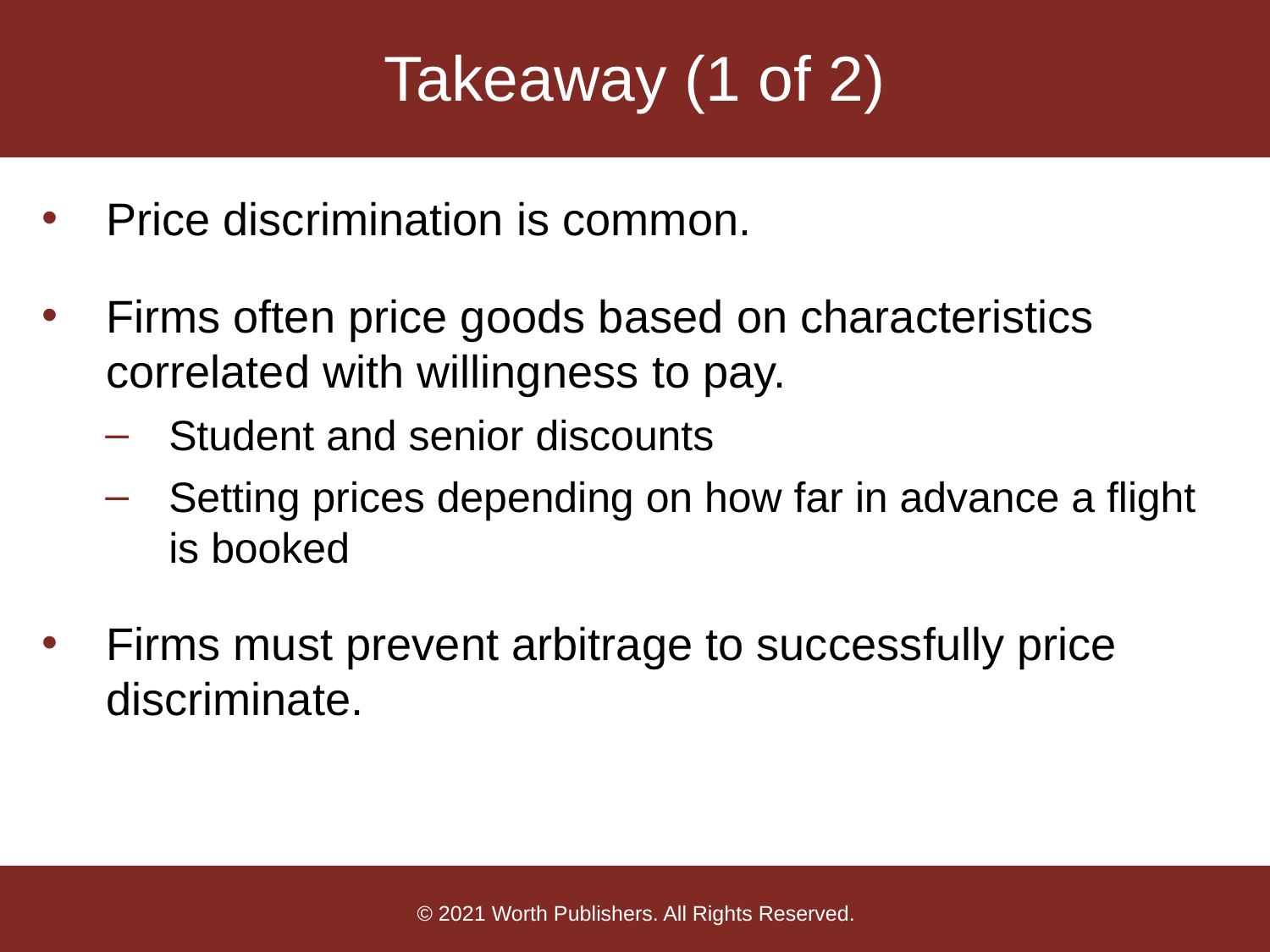

# Takeaway (1 of 2)
Price discrimination is common.
Firms often price goods based on characteristics correlated with willingness to pay.
Student and senior discounts
Setting prices depending on how far in advance a flight is booked
Firms must prevent arbitrage to successfully price discriminate.